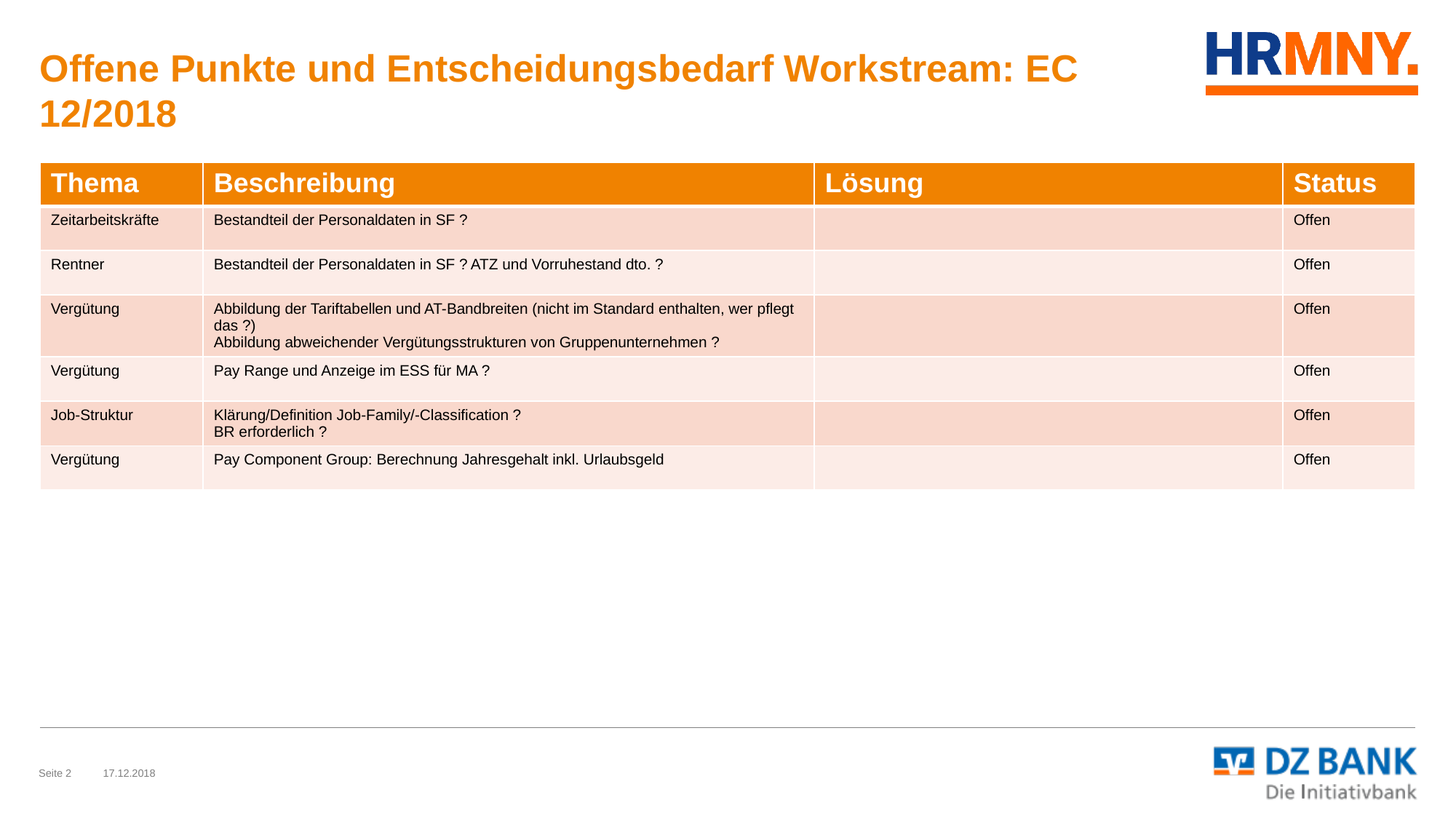

# Offene Punkte und Entscheidungsbedarf Workstream: EC 12/2018
| Thema | Beschreibung | Lösung | Status |
| --- | --- | --- | --- |
| Zeitarbeitskräfte | Bestandteil der Personaldaten in SF ? |  | Offen |
| Rentner | Bestandteil der Personaldaten in SF ? ATZ und Vorruhestand dto. ? |  | Offen |
| Vergütung | Abbildung der Tariftabellen und AT-Bandbreiten (nicht im Standard enthalten, wer pflegt das ?) Abbildung abweichender Vergütungsstrukturen von Gruppenunternehmen ? |  | Offen |
| Vergütung | Pay Range und Anzeige im ESS für MA ? |  | Offen |
| Job-Struktur | Klärung/Definition Job-Family/-Classification ? BR erforderlich ? |  | Offen |
| Vergütung | Pay Component Group: Berechnung Jahresgehalt inkl. Urlaubsgeld |  | Offen |

R
Y
G
Seite 2
17.12.2018